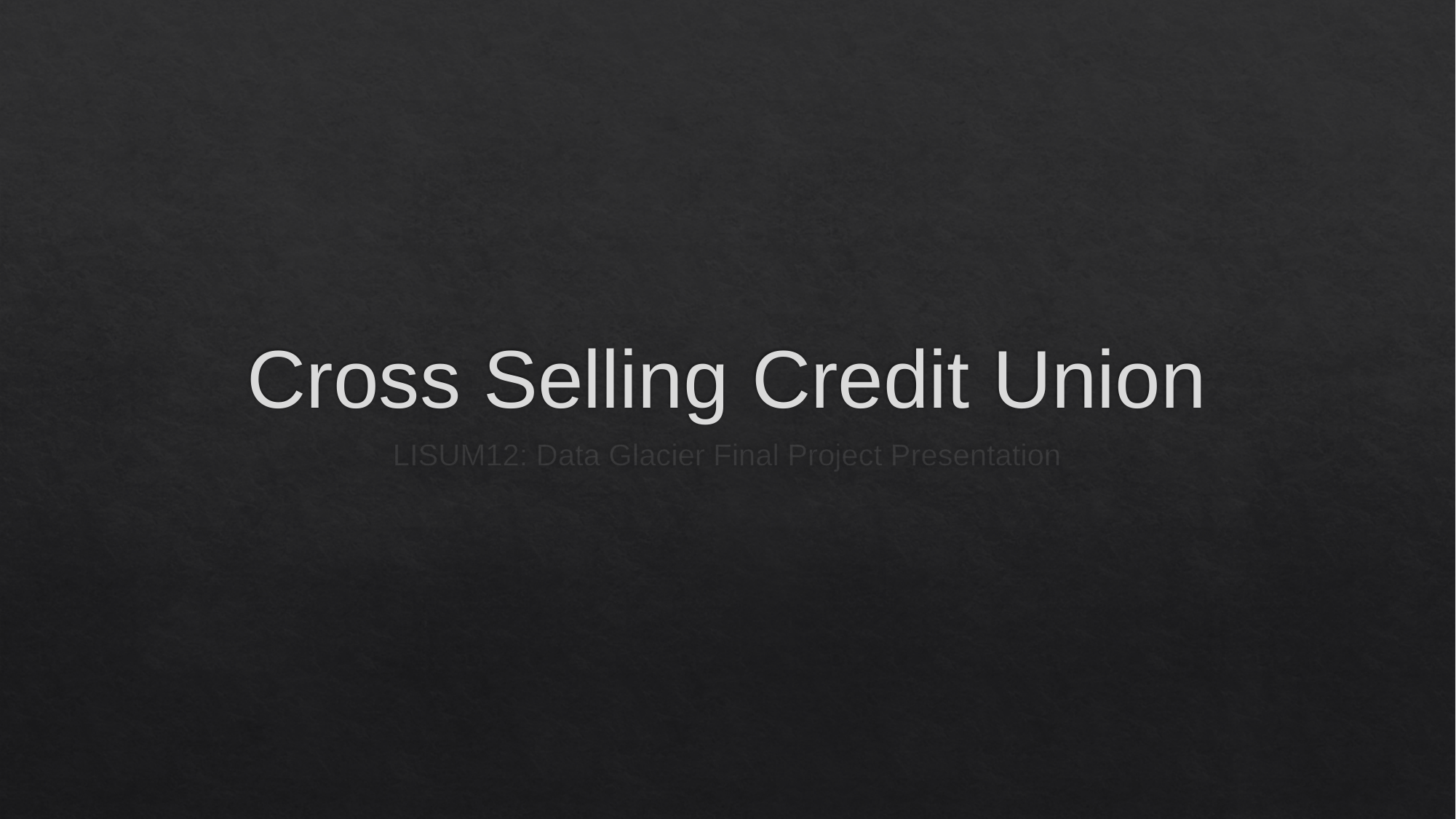

# Cross Selling Credit Union
LISUM12: Data Glacier Final Project Presentation